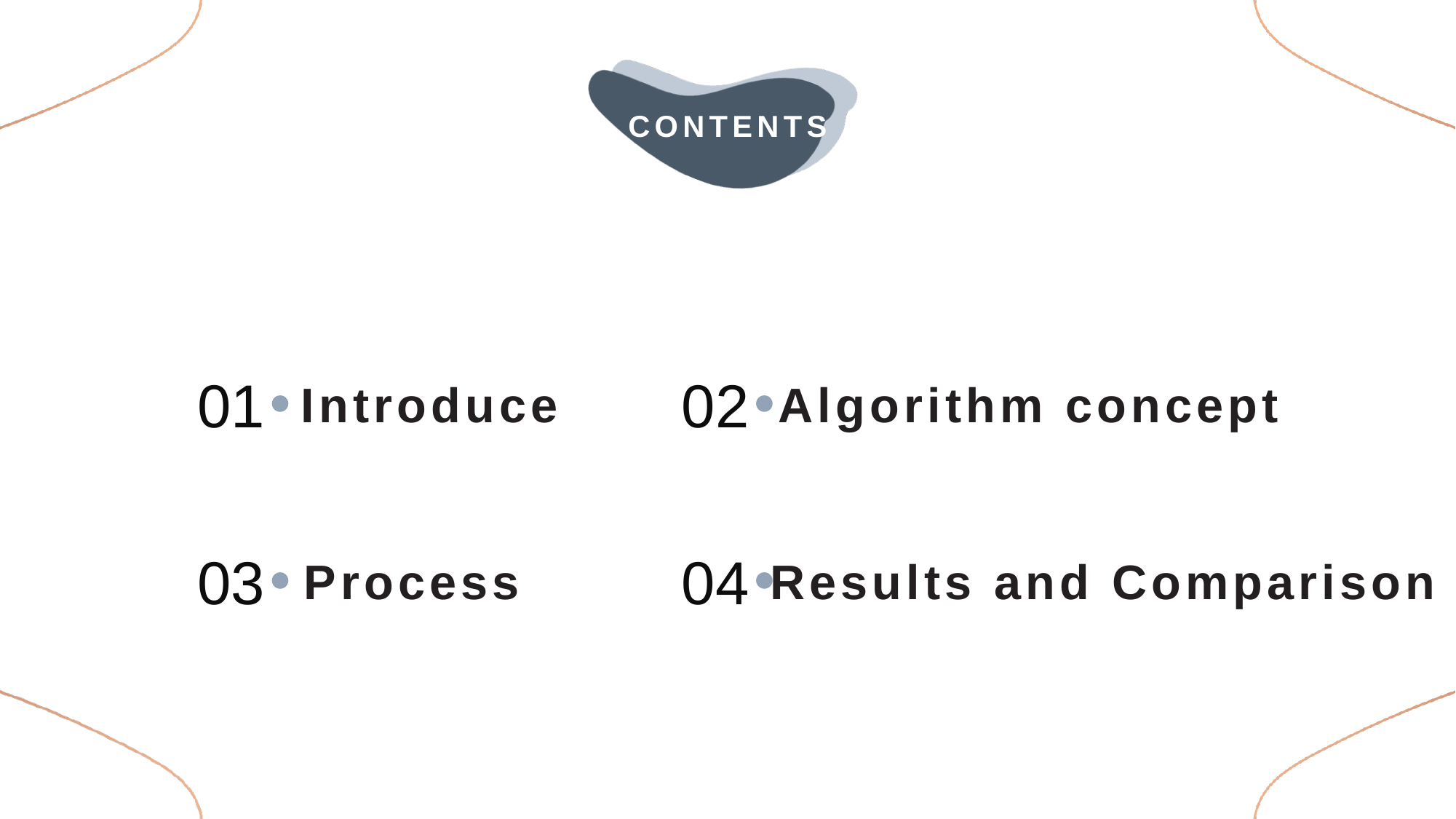

CONTENTS
01

Introduce
02
Algorithm concept

03
Process

04
Results and Comparison